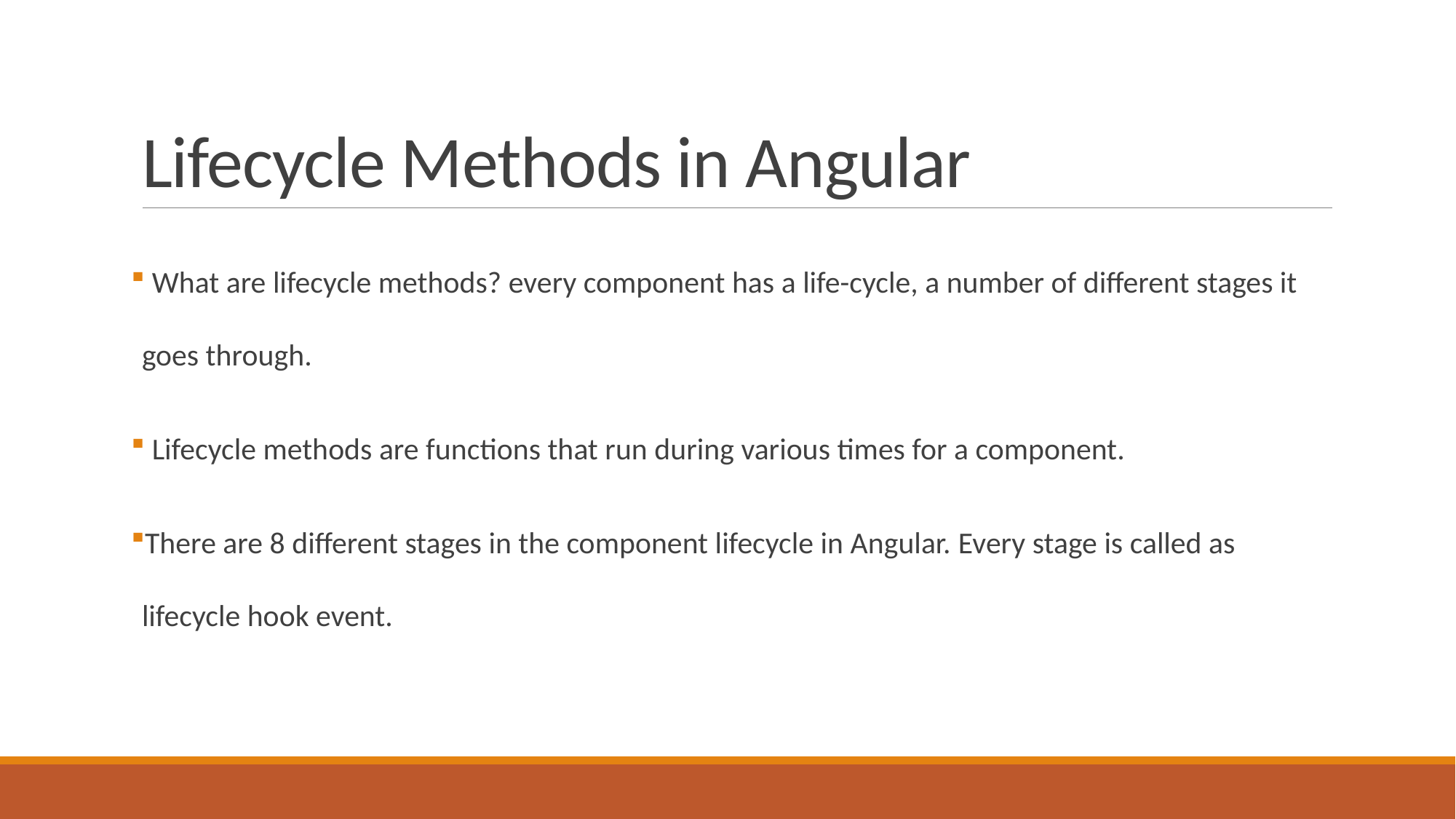

# Lifecycle Methods in Angular
 What are lifecycle methods? every component has a life-cycle, a number of different stages it goes through.
 Lifecycle methods are functions that run during various times for a component.
There are 8 different stages in the component lifecycle in Angular. Every stage is called as lifecycle hook event.